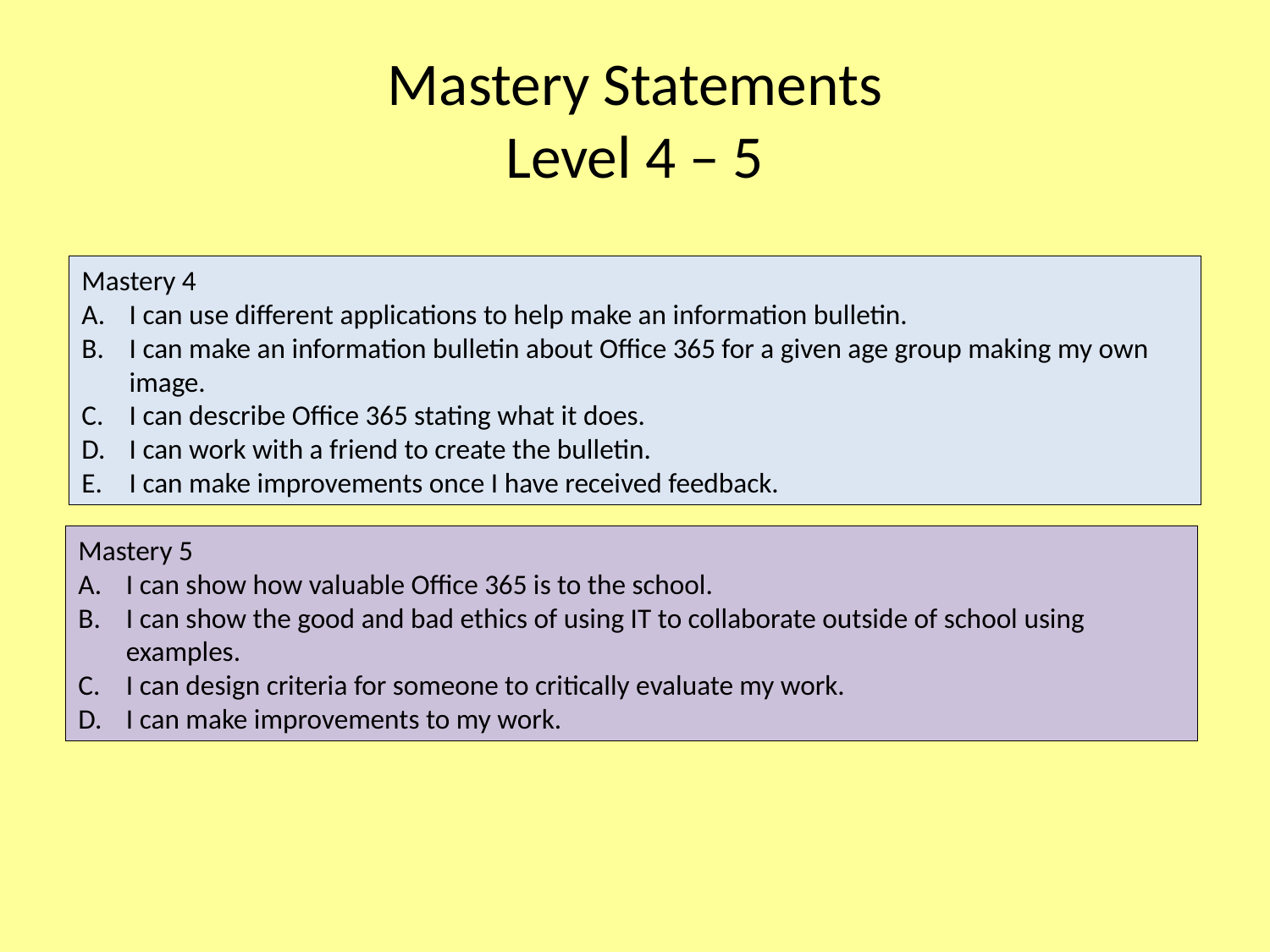

# Mastery Statements Level 4 – 5
Mastery 4
I can use different applications to help make an information bulletin.
I can make an information bulletin about Office 365 for a given age group making my own image.
I can describe Office 365 stating what it does.
I can work with a friend to create the bulletin.
I can make improvements once I have received feedback.
Mastery 5
I can show how valuable Office 365 is to the school.
I can show the good and bad ethics of using IT to collaborate outside of school using examples.
I can design criteria for someone to critically evaluate my work.
I can make improvements to my work.